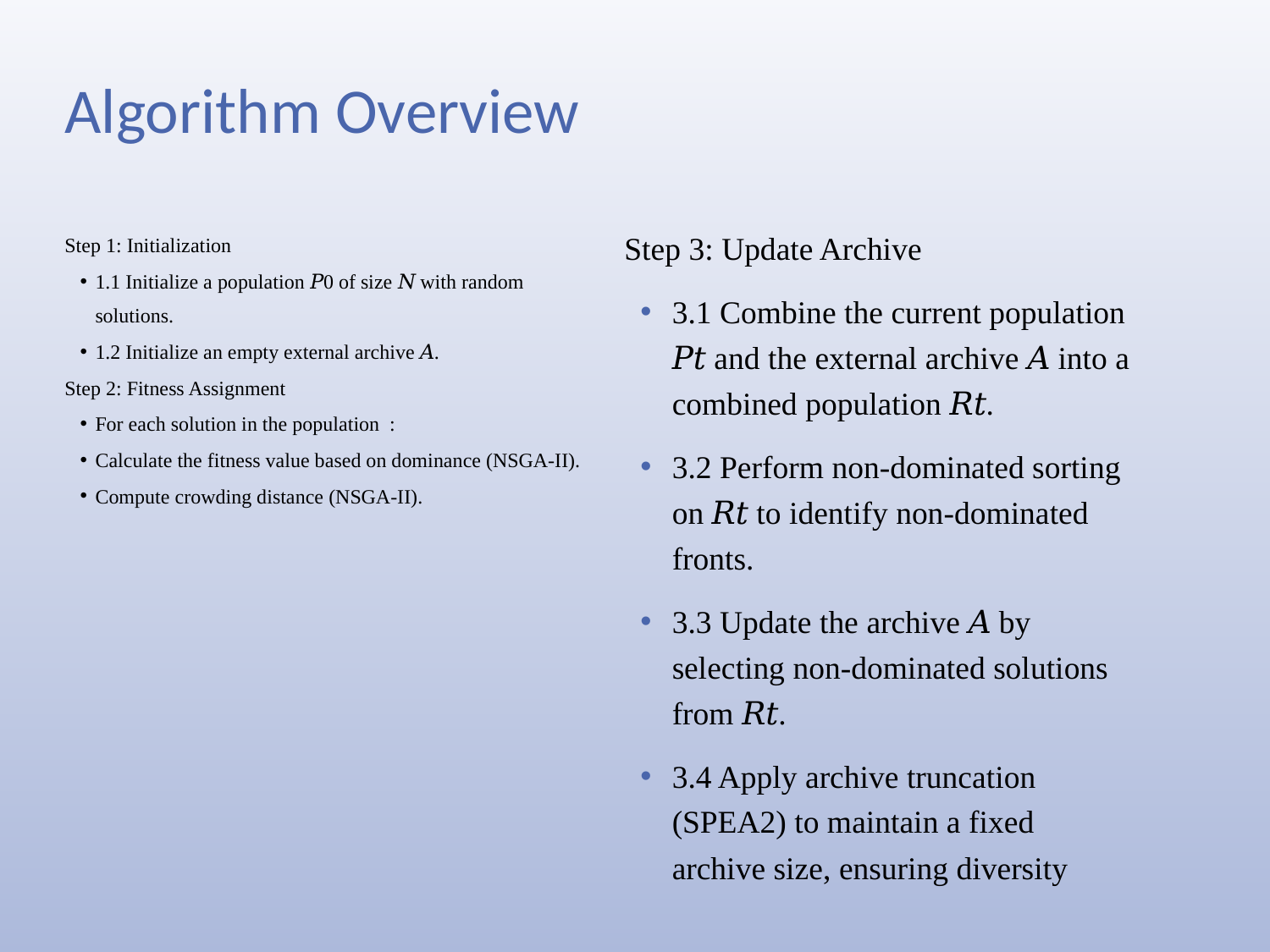

# Algorithm Overview
Step 3: Update Archive
3.1 Combine the current population 𝑃𝑡 and the external archive 𝐴 into a combined population 𝑅𝑡.
3.2 Perform non-dominated sorting on 𝑅𝑡 to identify non-dominated fronts.
3.3 Update the archive 𝐴 by selecting non-dominated solutions from 𝑅𝑡.
3.4 Apply archive truncation (SPEA2) to maintain a fixed archive size, ensuring diversity
Step 1: Initialization
1.1 Initialize a population 𝑃0 of size 𝑁 with random solutions.
1.2 Initialize an empty external archive 𝐴.
Step 2: Fitness Assignment
For each solution in the population  :
Calculate the fitness value based on dominance (NSGA-II).
Compute crowding distance (NSGA-II).